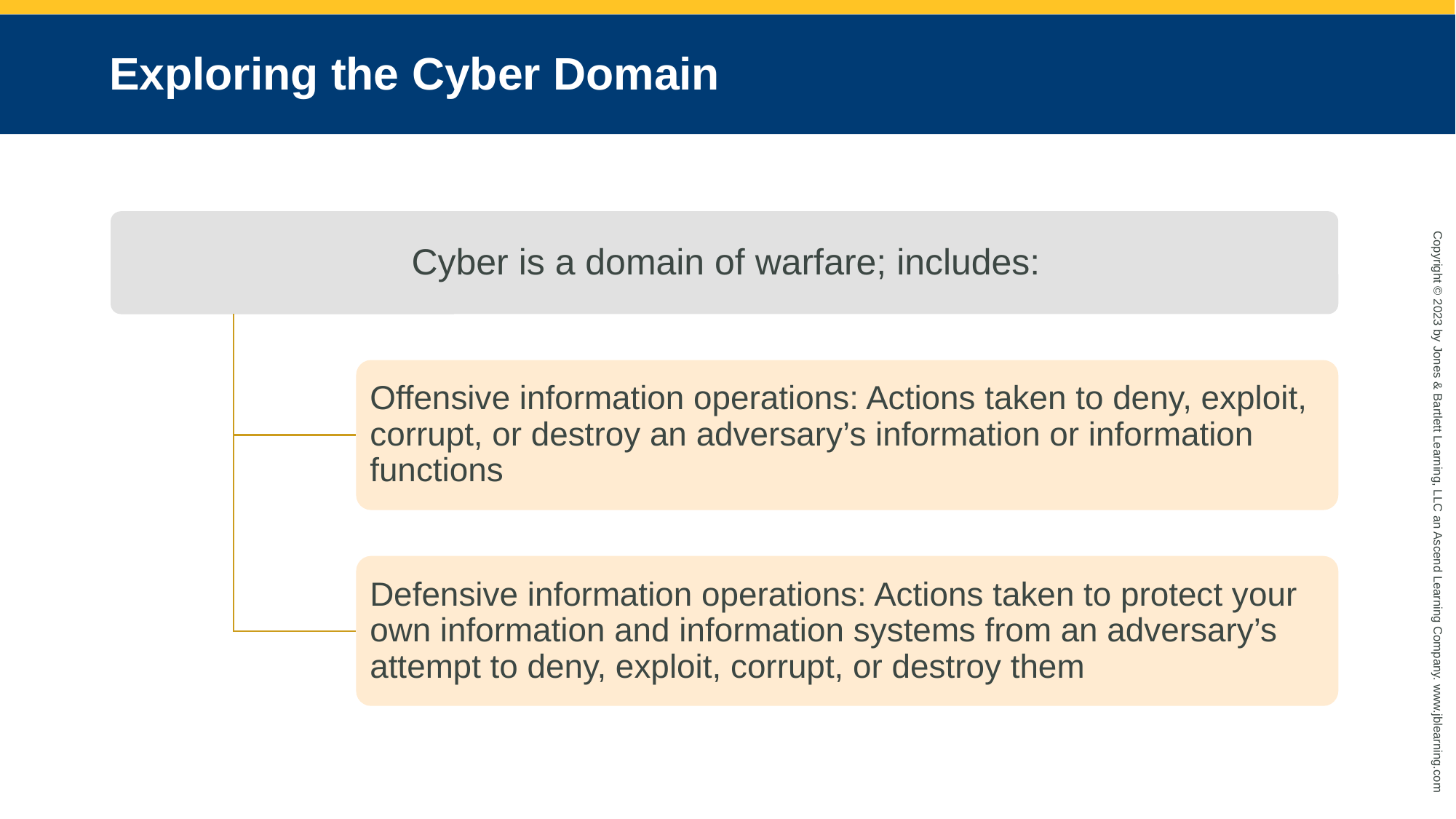

# Exploring the Cyber Domain
Cyber is a domain of warfare; includes:
Offensive information operations: Actions taken to deny, exploit, corrupt, or destroy an adversary’s information or information functions
Defensive information operations: Actions taken to protect your own information and information systems from an adversary’s attempt to deny, exploit, corrupt, or destroy them